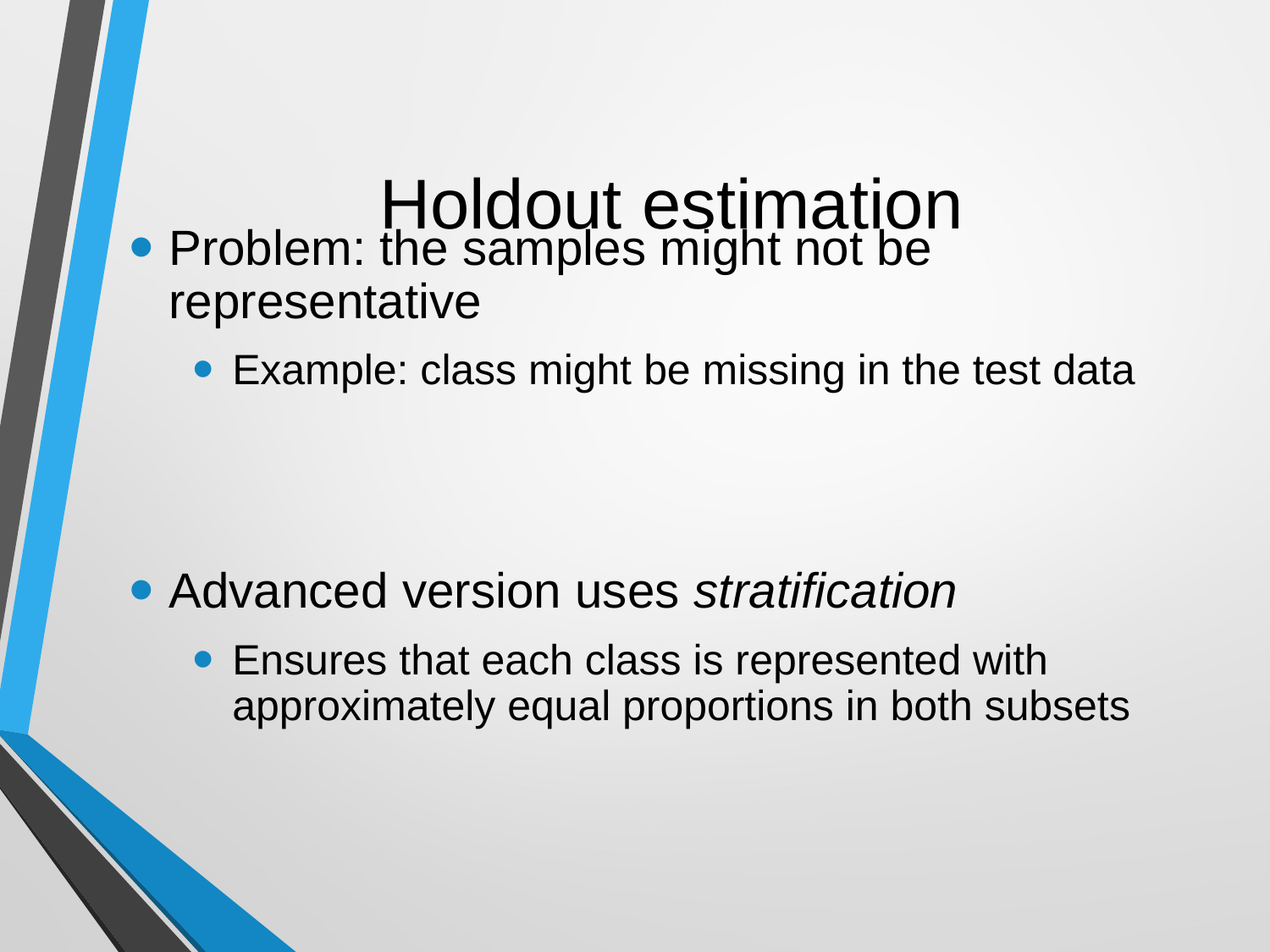

# Holdout estimation
Problem: the samples might not be representative
Example: class might be missing in the test data

Advanced version uses stratification
Ensures that each class is represented with approximately equal proportions in both subsets